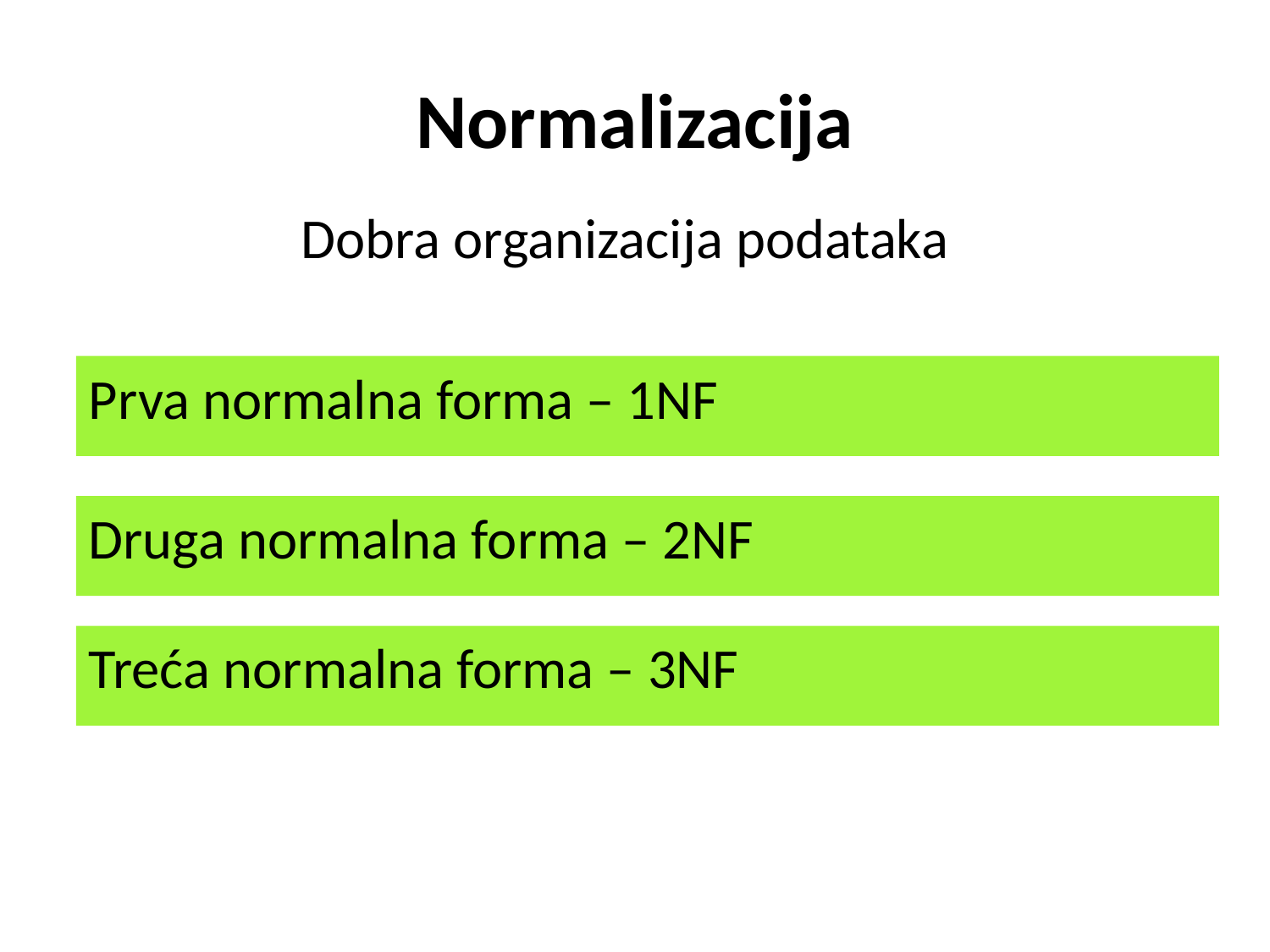

# Normalizacija
Dobra organizacija podataka
Prva normalna forma – 1NF
Druga normalna forma – 2NF
Treća normalna forma – 3NF